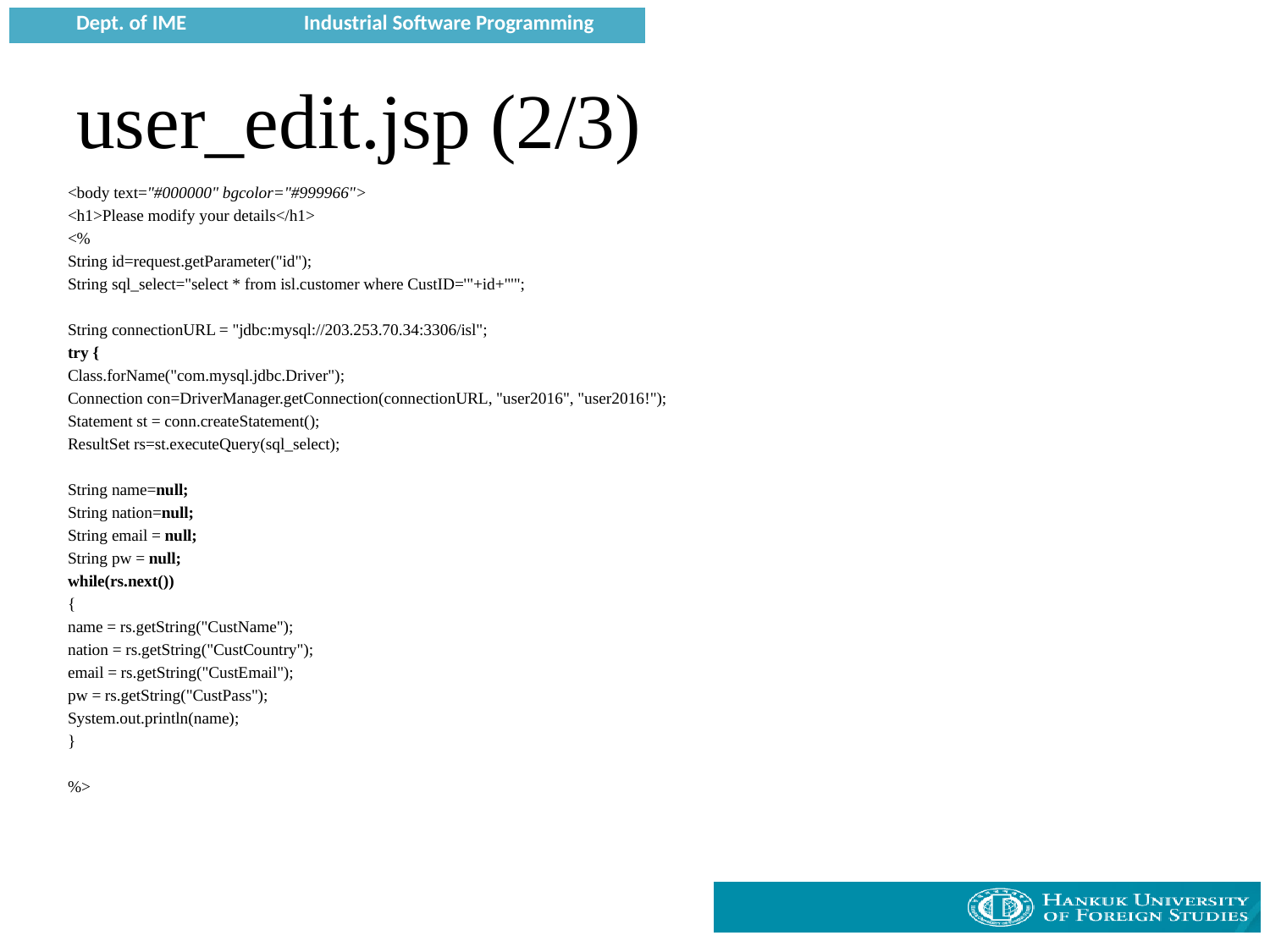

# user_edit.jsp (2/3)
<body text="#000000" bgcolor="#999966">
<h1>Please modify your details</h1>
<%
String id=request.getParameter("id");
String sql_select="select * from isl.customer where CustID='"+id+"'";

String connectionURL = "jdbc:mysql://203.253.70.34:3306/isl";
try {
Class.forName("com.mysql.jdbc.Driver");
Connection con=DriverManager.getConnection(connectionURL, "user2016", "user2016!");
Statement st = conn.createStatement();
ResultSet rs=st.executeQuery(sql_select);

String name=null;
String nation=null;
String email = null;
String pw = null;
while(rs.next())
{
name = rs.getString("CustName");
nation = rs.getString("CustCountry");
email = rs.getString("CustEmail");
pw = rs.getString("CustPass");
System.out.println(name);
}

%>